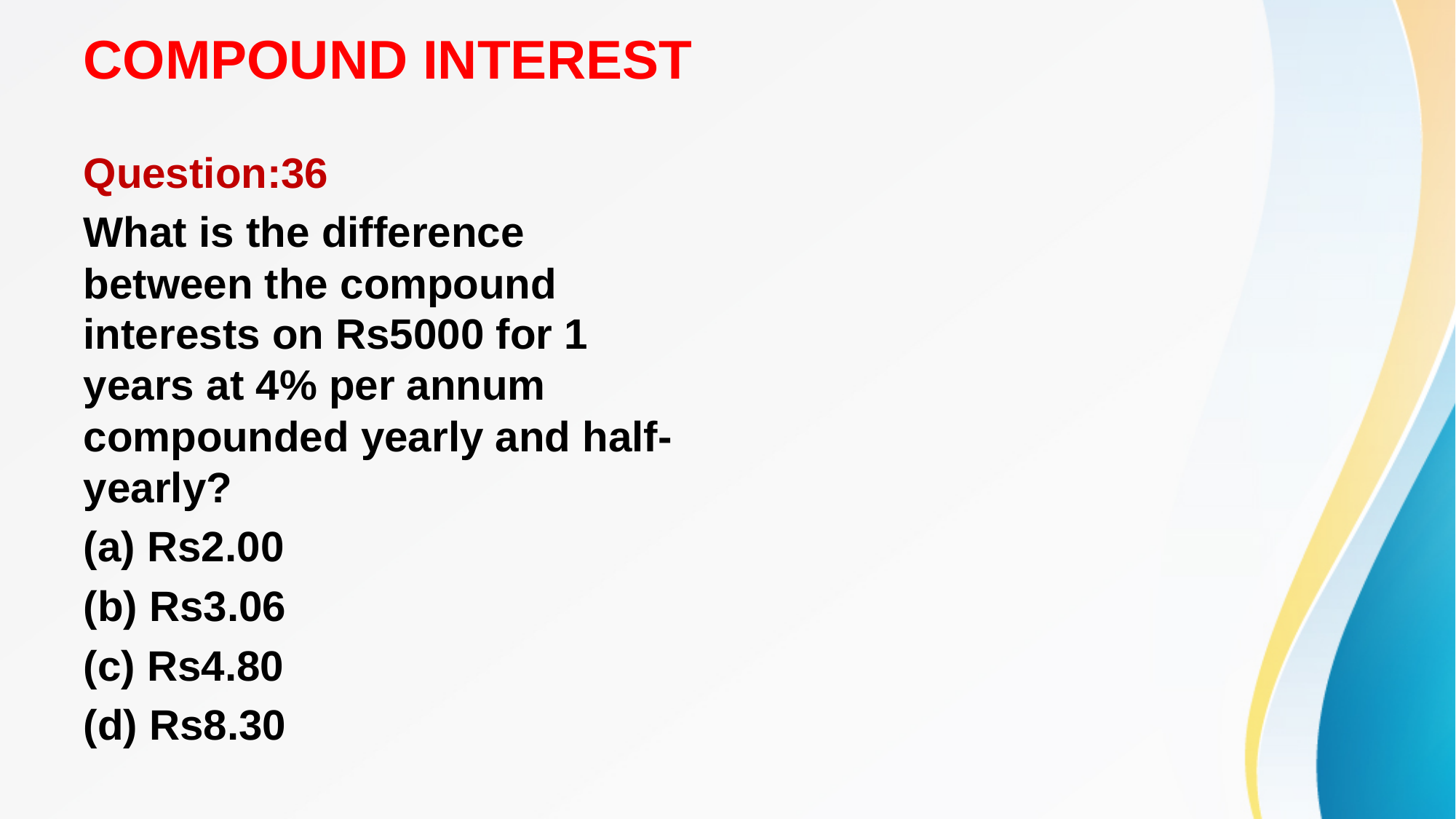

# COMPOUND INTEREST
Question:36
What is the difference between the compound interests on Rs5000 for 1  years at 4% per annum compounded yearly and half-yearly?
(a) Rs2.00
(b) Rs3.06
(c) Rs4.80
(d) Rs8.30